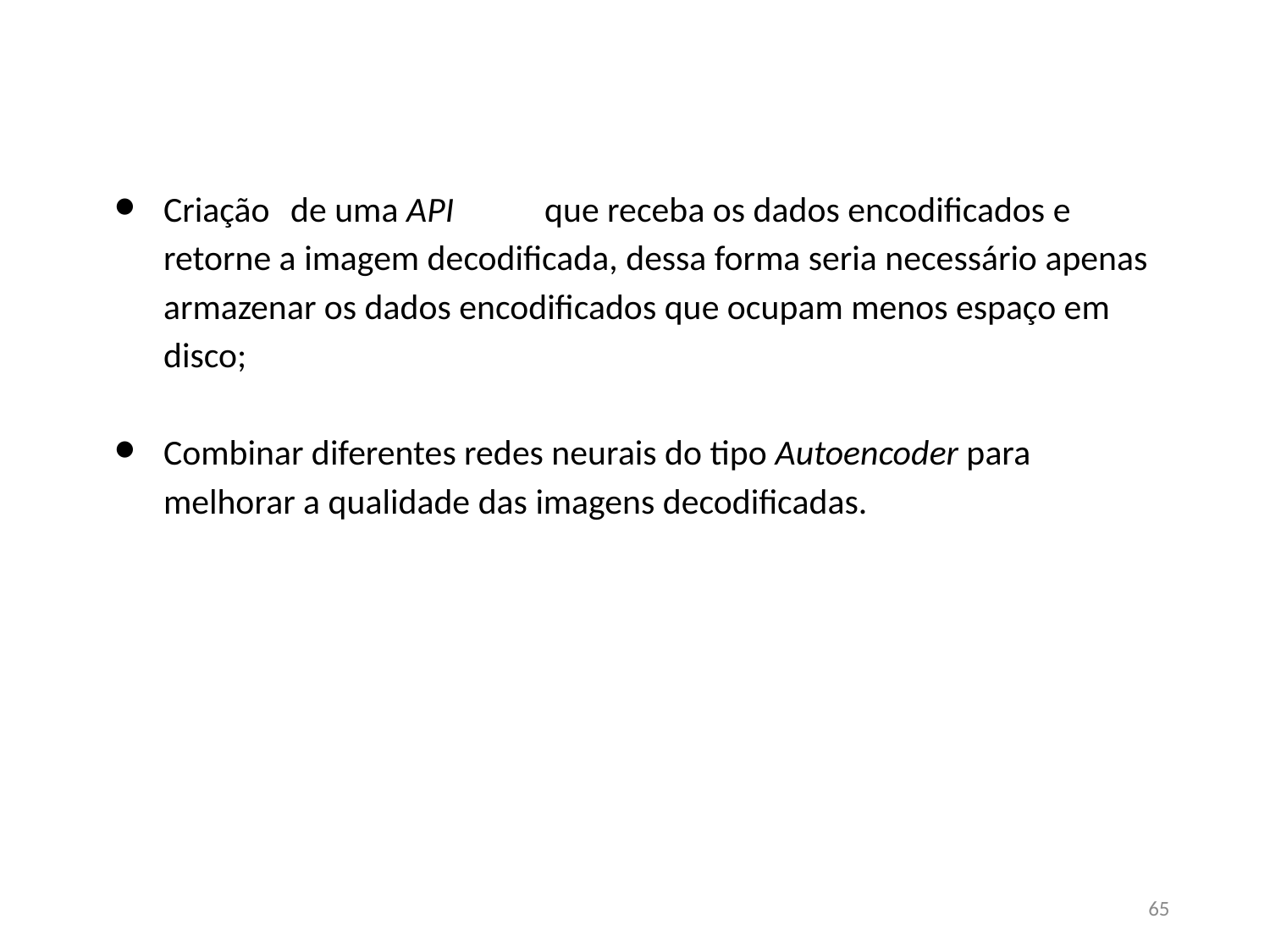

Criação 	de uma API 	que receba os dados encodificados e retorne a imagem decodificada, dessa forma seria necessário apenas armazenar os dados encodificados que ocupam menos espaço em disco;
Combinar diferentes redes neurais do tipo Autoencoder para melhorar a qualidade das imagens decodificadas.

65